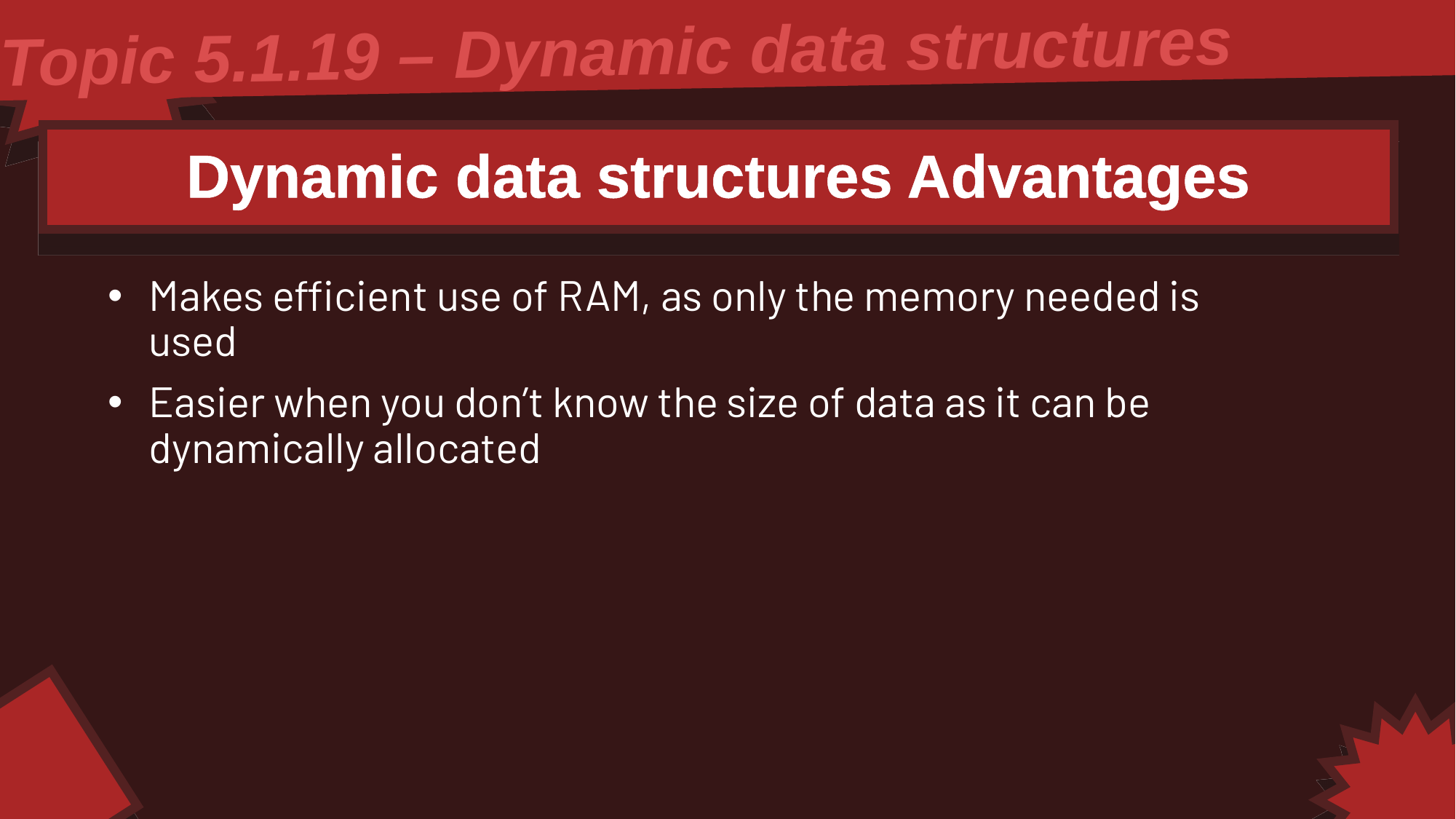

Topic 5.1.19 – Dynamic data structures

Dynamic data structures Advantages
Makes efficient use of RAM, as only the memory needed is used
Easier when you don’t know the size of data as it can be dynamically allocated